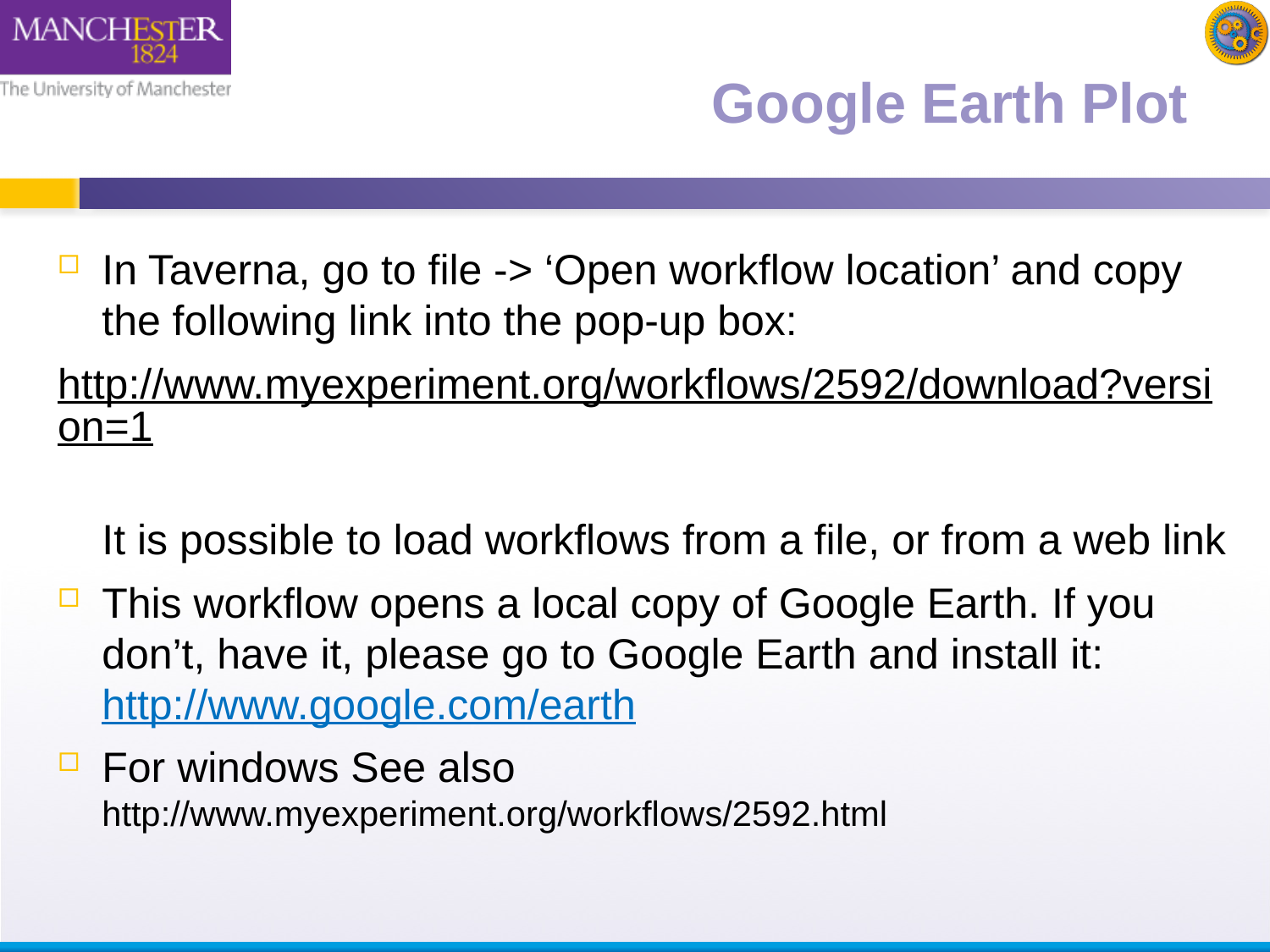

# Google Earth Plot
In Taverna, go to file -> ‘Open workflow location’ and copy the following link into the pop-up box:
	http://www.myexperiment.org/workflows/2592/download?version=1
	It is possible to load workflows from a file, or from a web link
This workflow opens a local copy of Google Earth. If you don’t, have it, please go to Google Earth and install it: http://www.google.com/earth
For windows See also http://www.myexperiment.org/workflows/2592.html